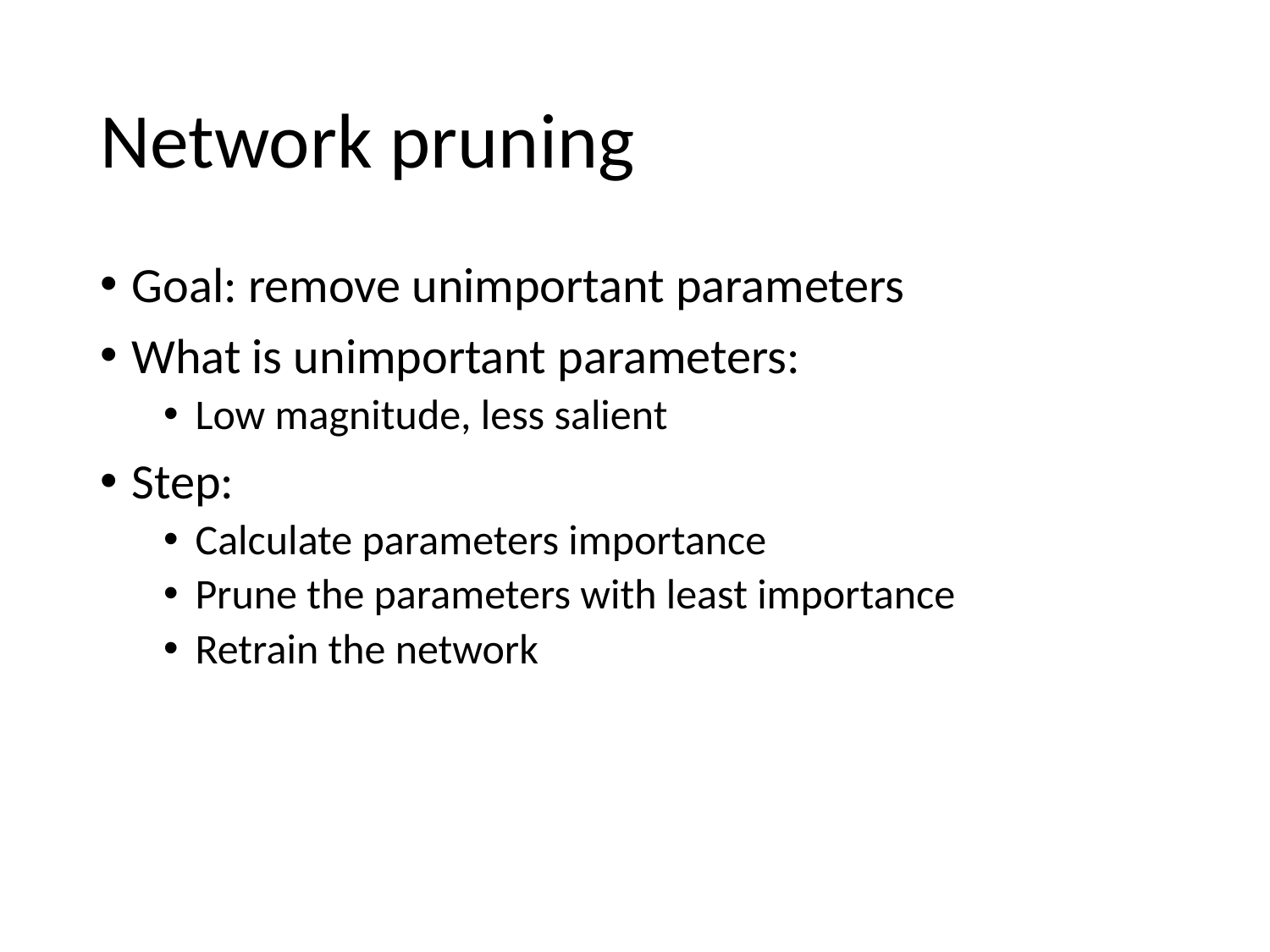

# Network pruning
Goal: remove unimportant parameters
What is unimportant parameters:
Low magnitude, less salient
Step:
Calculate parameters importance
Prune the parameters with least importance
Retrain the network